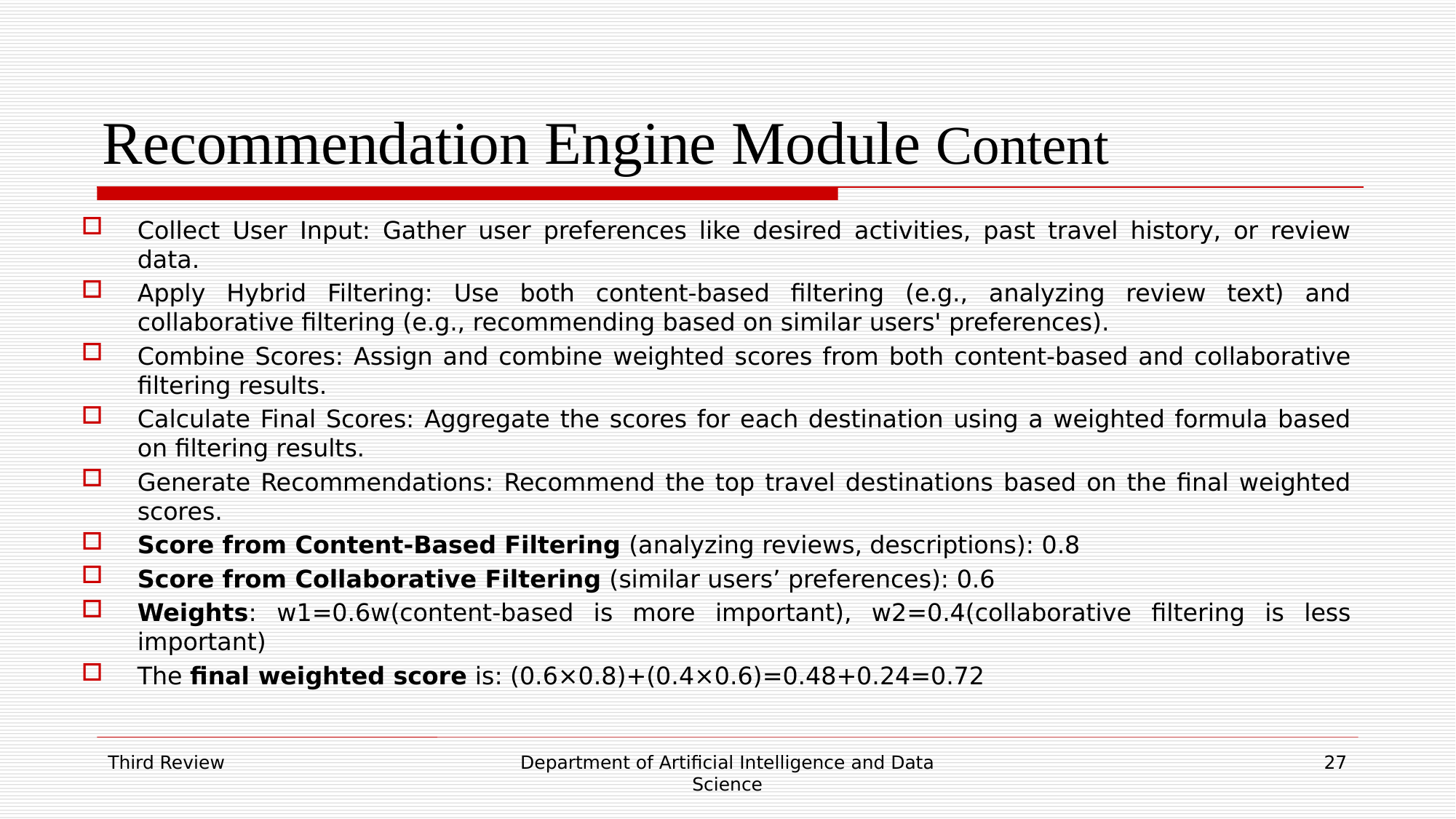

# Recommendation Engine Module Content
Collect User Input: Gather user preferences like desired activities, past travel history, or review data.
Apply Hybrid Filtering: Use both content-based filtering (e.g., analyzing review text) and collaborative filtering (e.g., recommending based on similar users' preferences).
Combine Scores: Assign and combine weighted scores from both content-based and collaborative filtering results.
Calculate Final Scores: Aggregate the scores for each destination using a weighted formula based on filtering results.
Generate Recommendations: Recommend the top travel destinations based on the final weighted scores.
Score from Content-Based Filtering (analyzing reviews, descriptions): 0.8
Score from Collaborative Filtering (similar users’ preferences): 0.6
Weights: w1=0.6w(content-based is more important), w2=0.4(collaborative filtering is less important)
The final weighted score is: (0.6×0.8)+(0.4×0.6)=0.48+0.24=0.72
Third Review
Department of Artificial Intelligence and Data Science
27